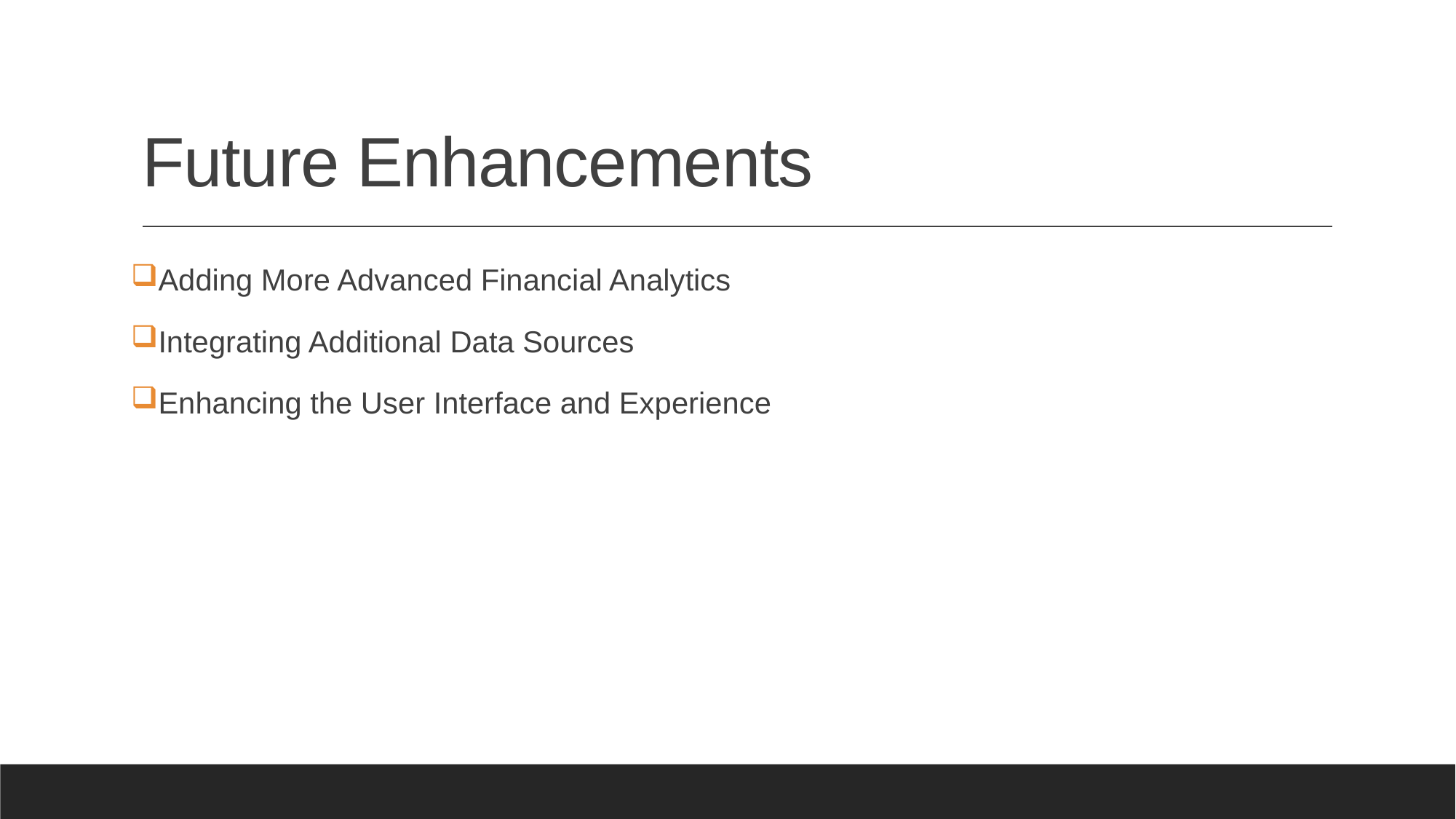

# Future Enhancements
Adding More Advanced Financial Analytics
Integrating Additional Data Sources
Enhancing the User Interface and Experience